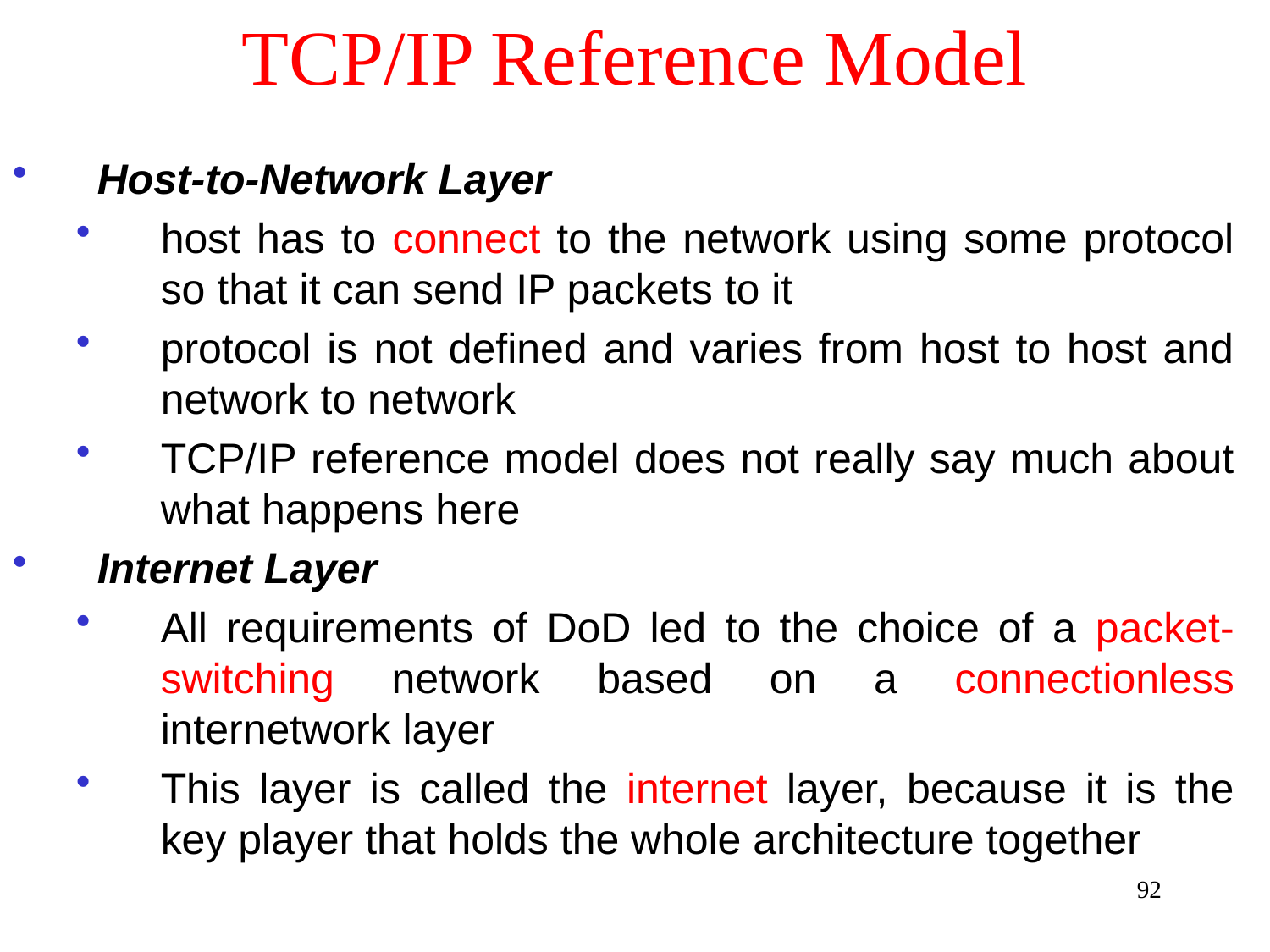

# TCP/IP Reference Model

Host-to-Network Layer
host has to connect to the network using some protocol so that it can send IP packets to it
protocol is not defined and varies from host to host and network to network
TCP/IP reference model does not really say much about what happens here
Internet Layer
All requirements of DoD led to the choice of a packet-switching network based on a connectionless internetwork layer
This layer is called the internet layer, because it is the key player that holds the whole architecture together
92